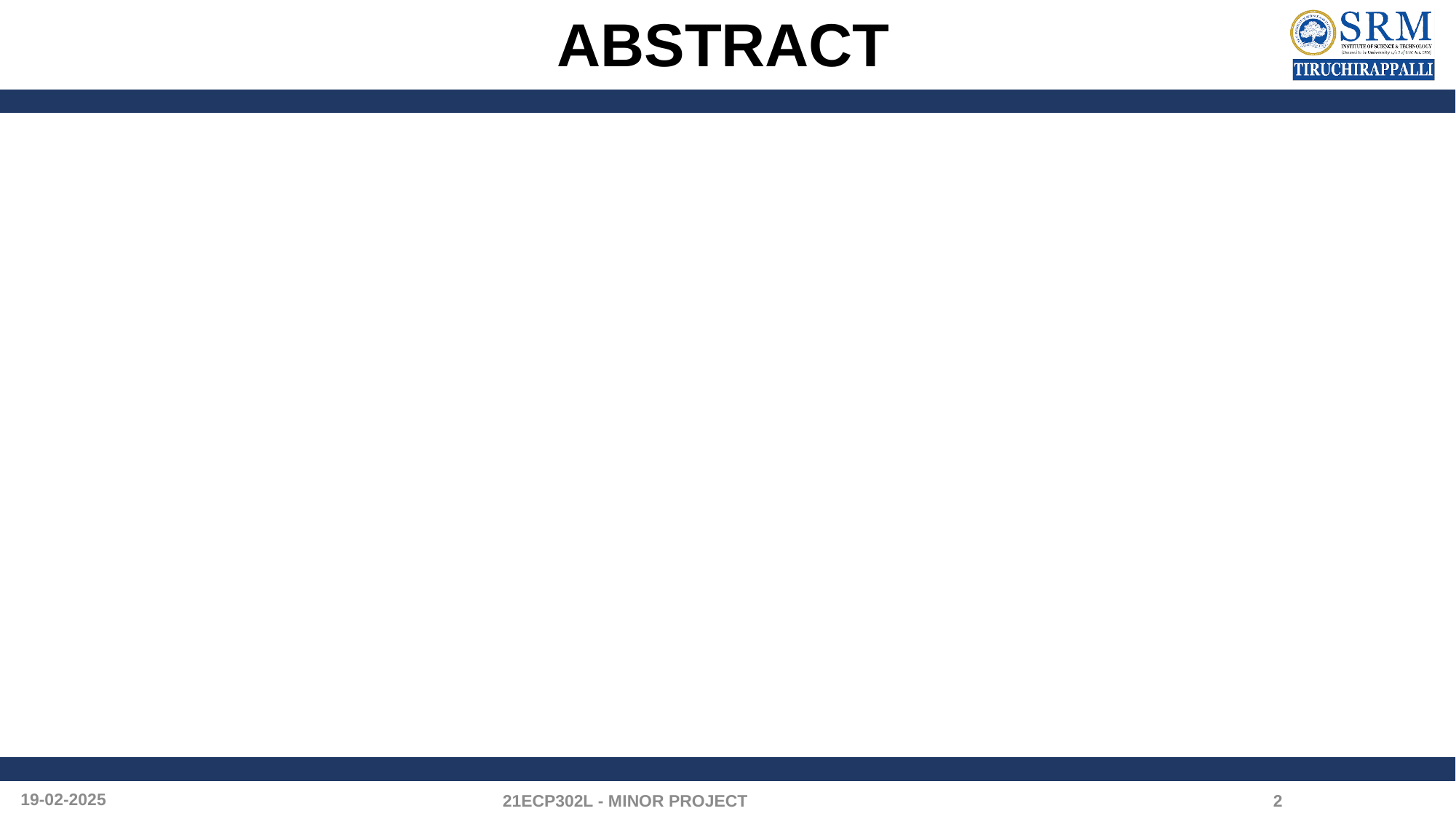

# ABSTRACT

19-02-2025
21ECP302L - MINOR PROJECT
2